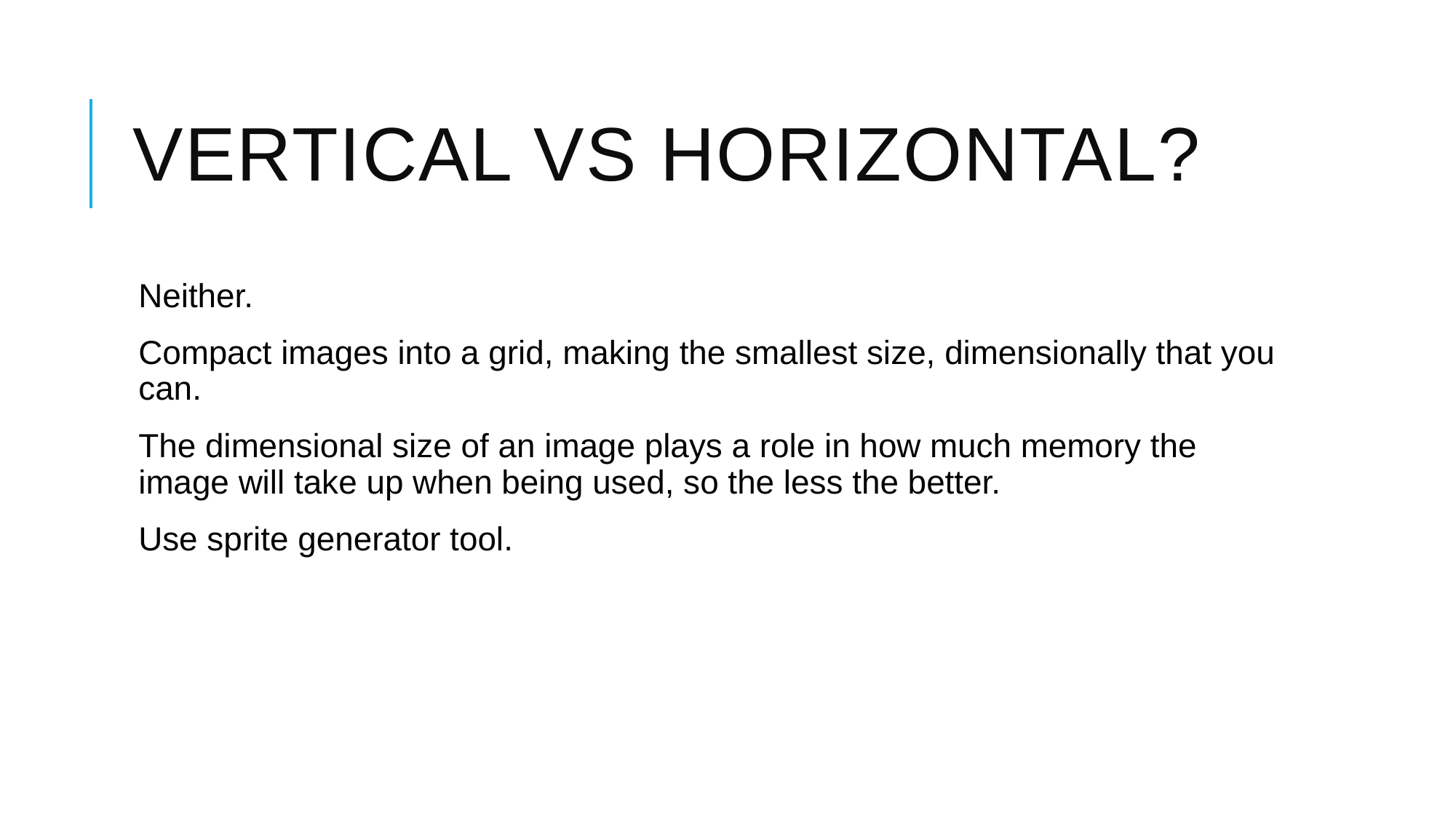

# Vertical vs horizontal?
Neither.
Compact images into a grid, making the smallest size, dimensionally that you can.
The dimensional size of an image plays a role in how much memory the image will take up when being used, so the less the better.
Use sprite generator tool.